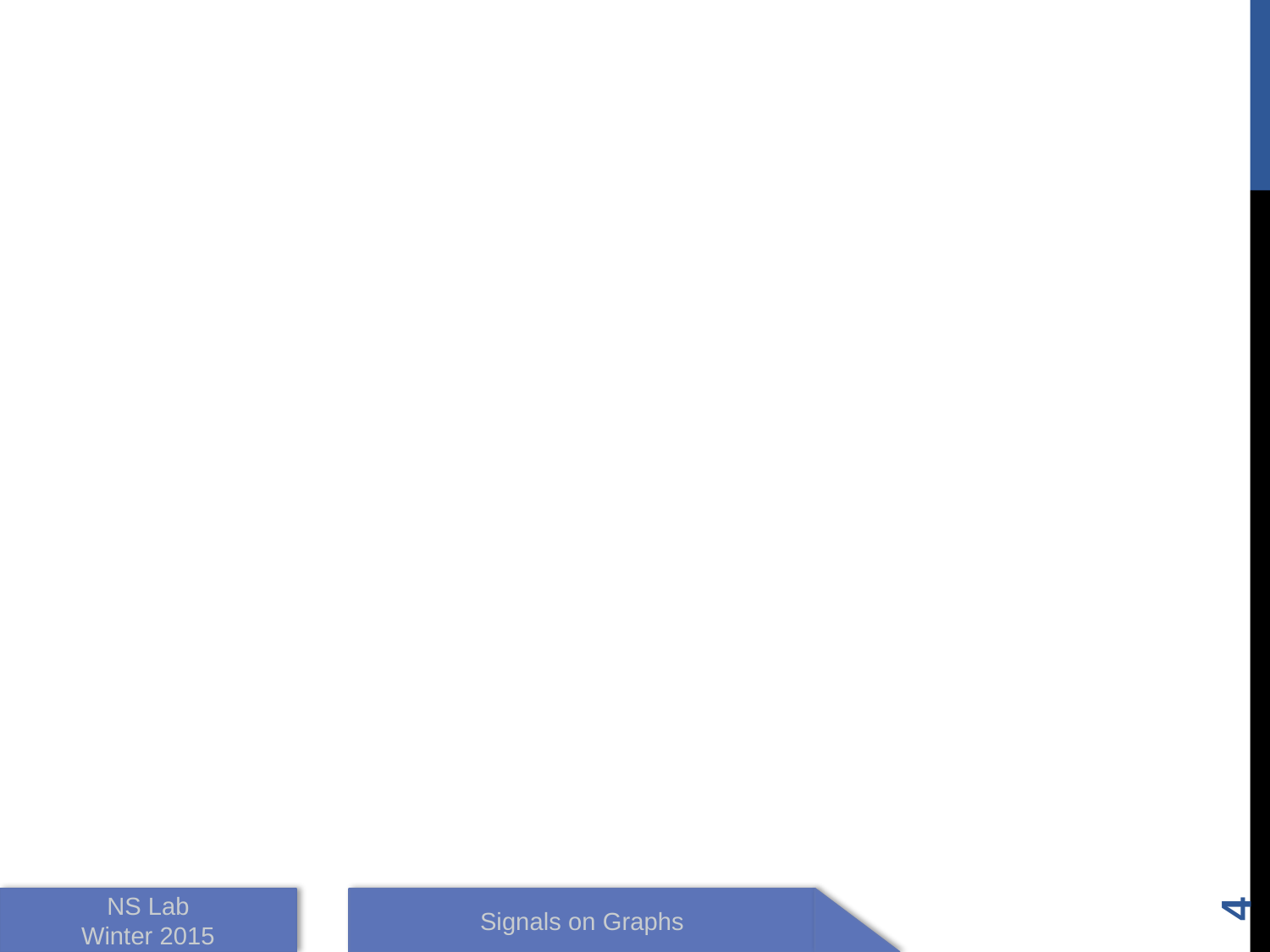

#

4
NS Lab
Winter 2015
Signals on Graphs